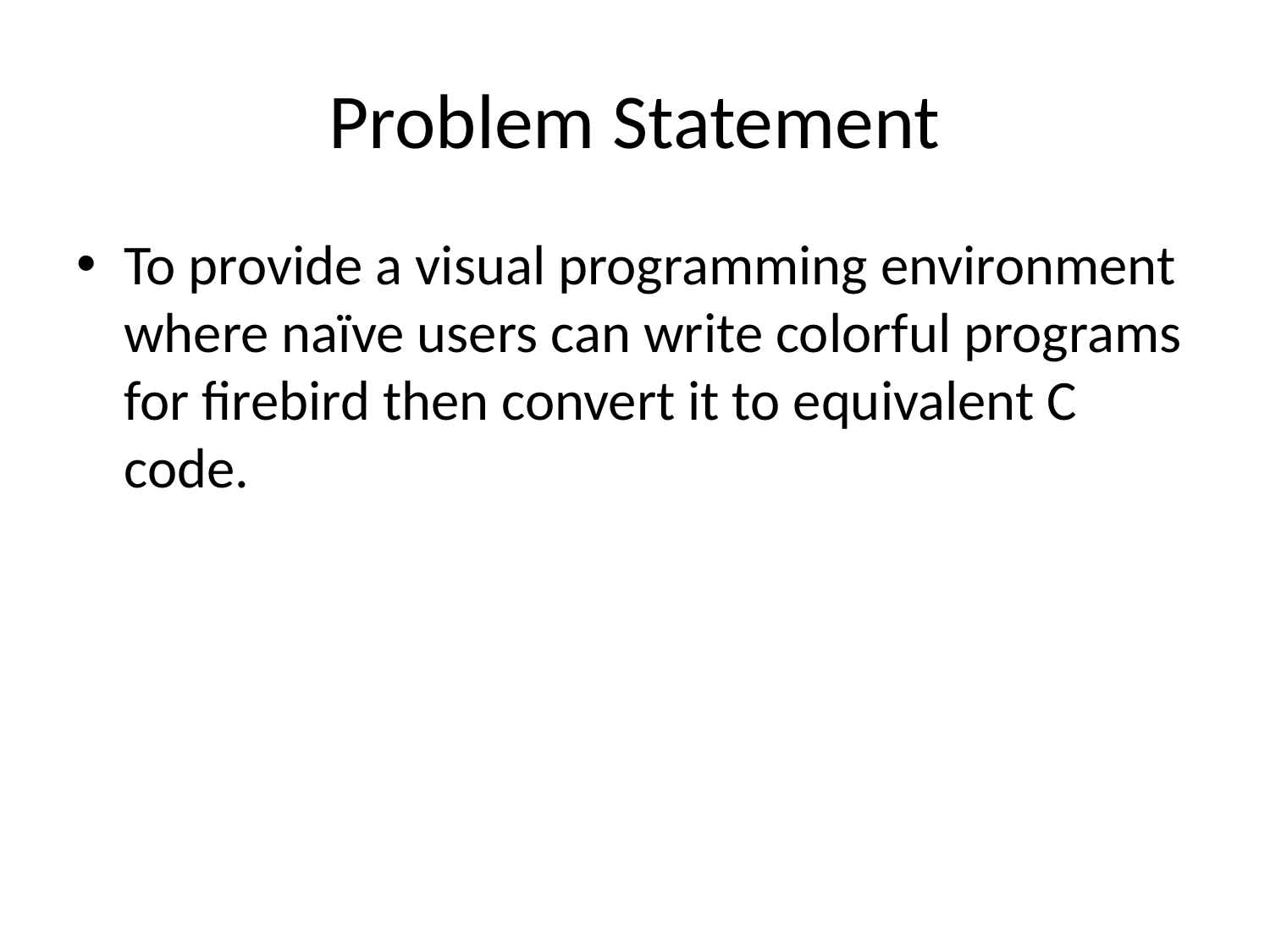

# Problem Statement
To provide a visual programming environment where naïve users can write colorful programs for firebird then convert it to equivalent C code.